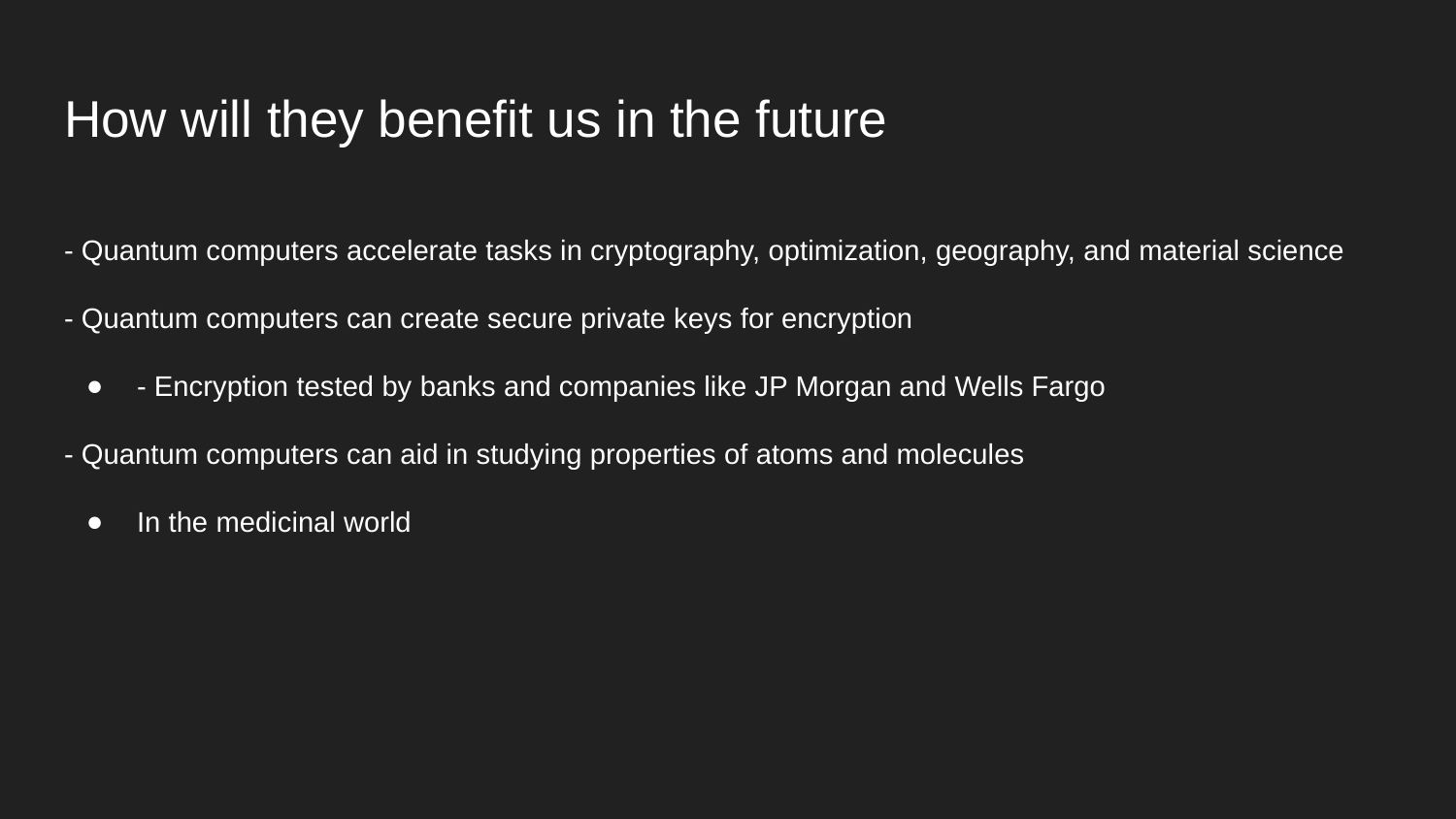

# How will they benefit us in the future
- Quantum computers accelerate tasks in cryptography, optimization, geography, and material science
- Quantum computers can create secure private keys for encryption
- Encryption tested by banks and companies like JP Morgan and Wells Fargo
- Quantum computers can aid in studying properties of atoms and molecules
In the medicinal world